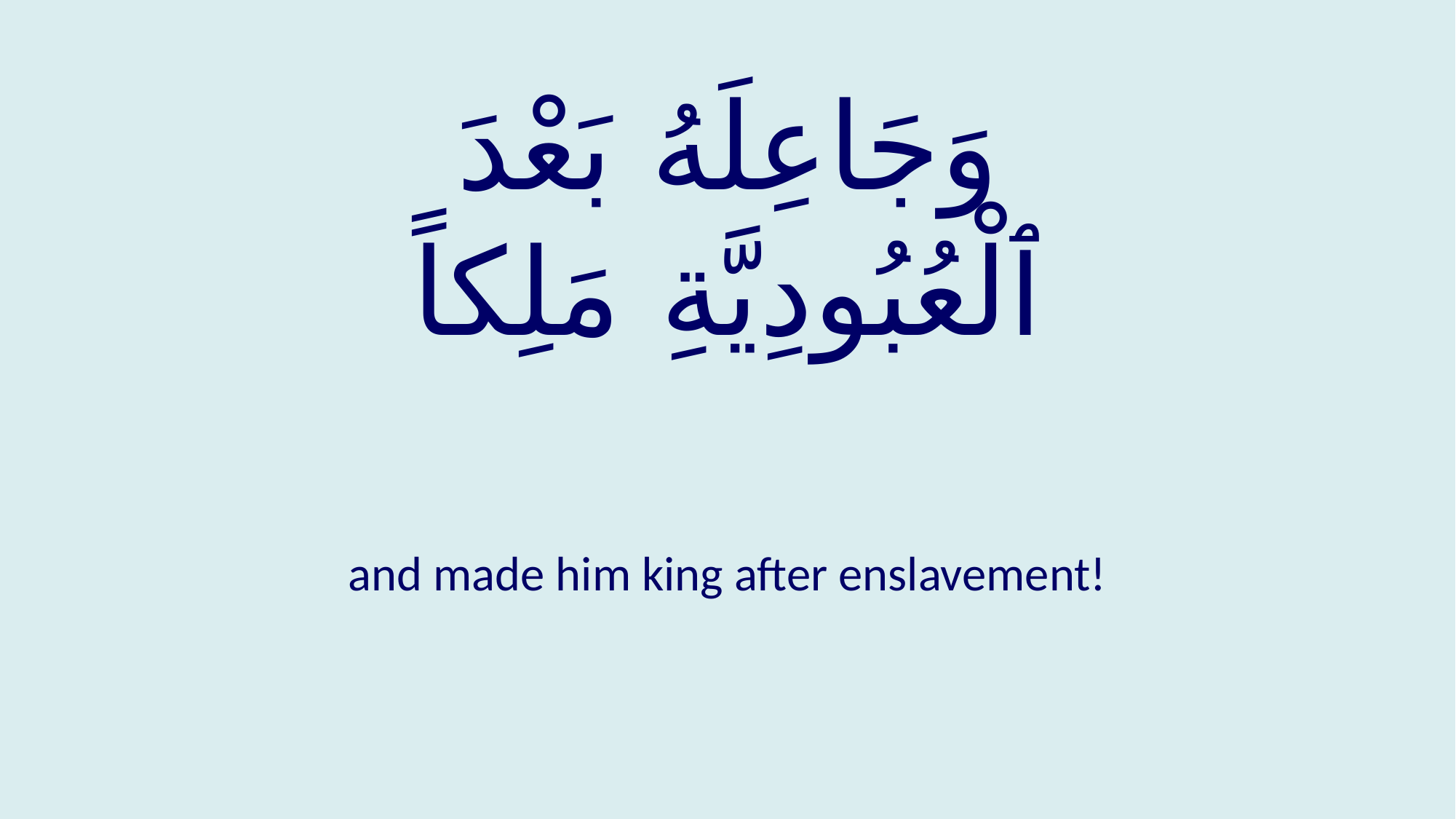

# وَجَاعِلَهُ بَعْدَ ٱلْعُبُودِيَّةِ مَلِكاً
and made him king after enslavement!